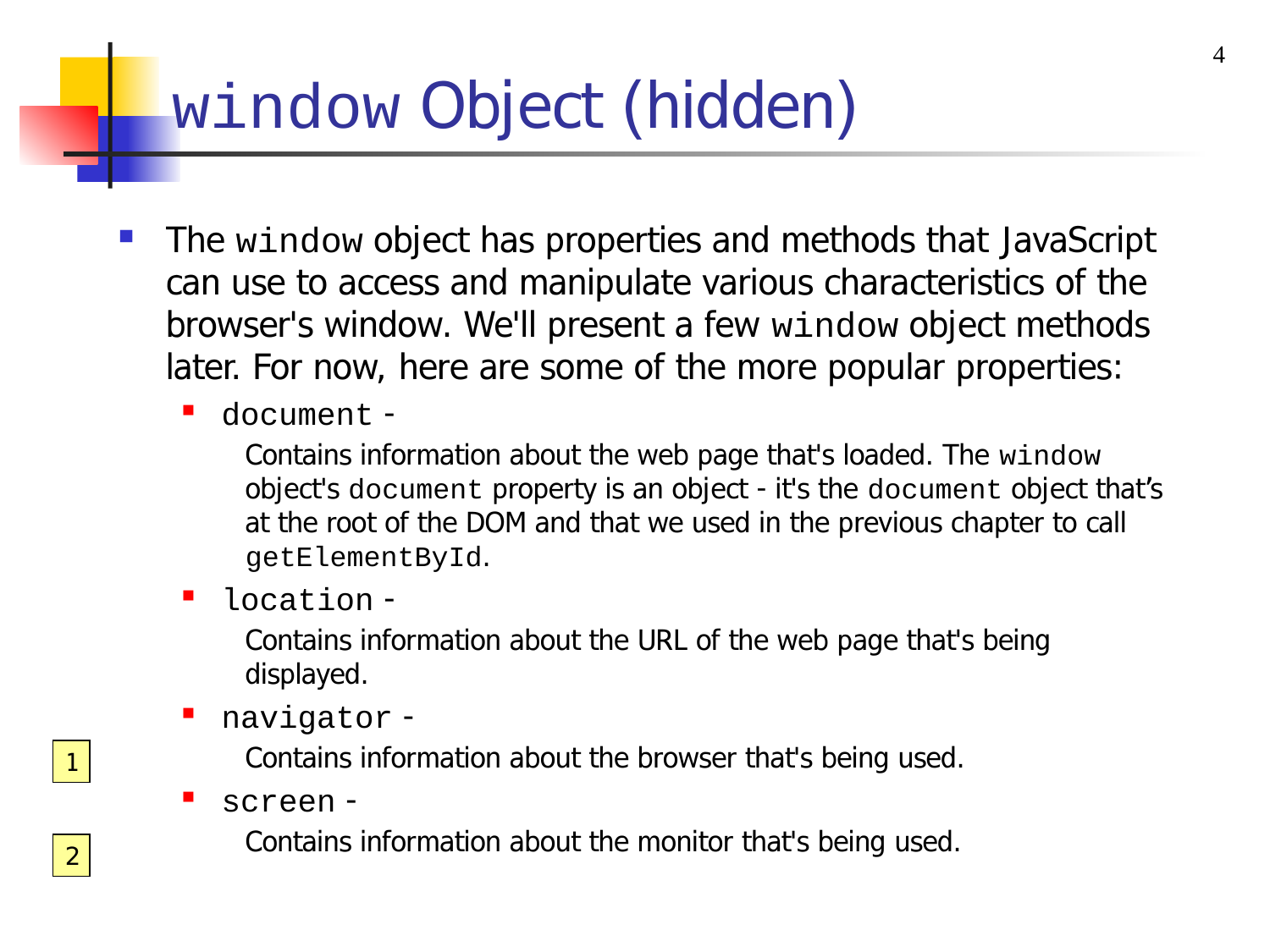

4
# window Object (hidden)
The window object has properties and methods that JavaScript can use to access and manipulate various characteristics of the browser's window. We'll present a few window object methods later. For now, here are some of the more popular properties:
document -
Contains information about the web page that's loaded. The window object's document property is an object - it's the document object that’s at the root of the DOM and that we used in the previous chapter to call getElementById.
location -
Contains information about the URL of the web page that's being displayed.
navigator -
Contains information about the browser that's being used.
screen -
Contains information about the monitor that's being used.
1
2